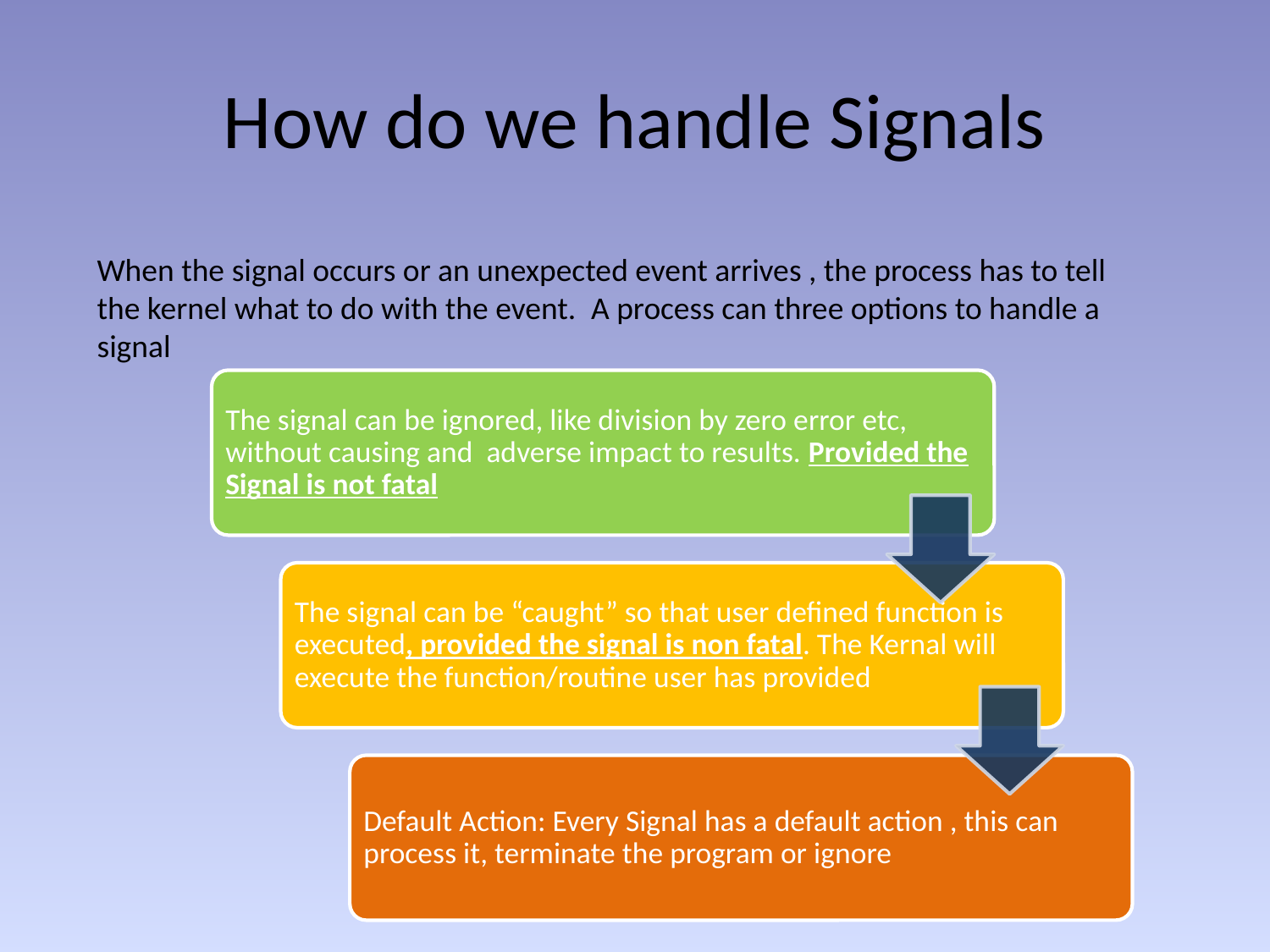

# How do we handle Signals
When the signal occurs or an unexpected event arrives , the process has to tell the kernel what to do with the event.  A process can three options to handle a signal
The signal can be ignored, like division by zero error etc, without causing and  adverse impact to results. Provided the Signal is not fatal
The signal can be “caught” so that user defined function is executed, provided the signal is non fatal. The Kernal will execute the function/routine user has provided
Default Action: Every Signal has a default action , this can process it, terminate the program or ignore